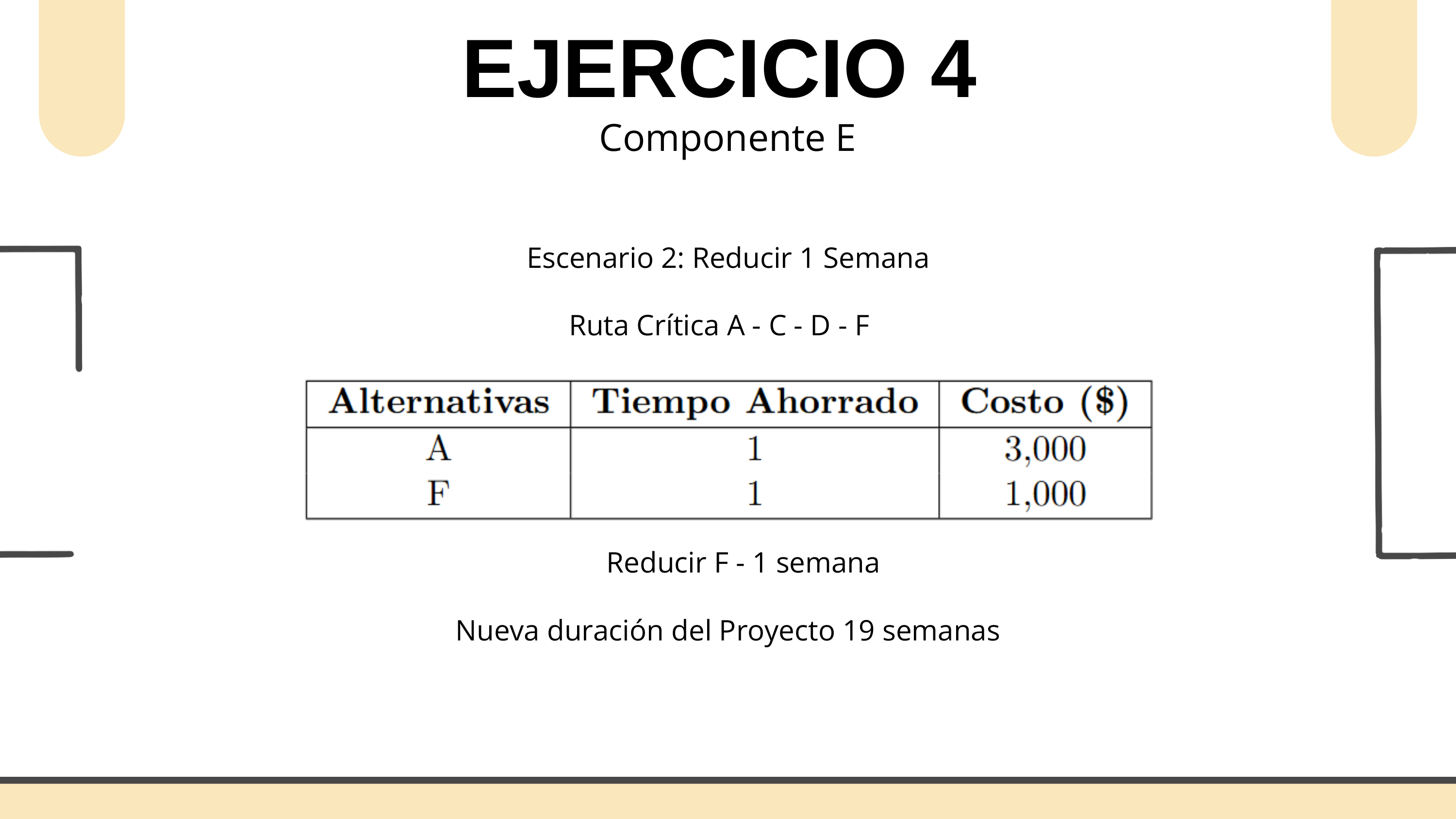

EJERCICIO 4
Componente E
Escenario 2: Reducir 1 Semana

Ruta Crítica A - C - D - F

Reducir F - 1 semana
Nueva duración del Proyecto 19 semanas